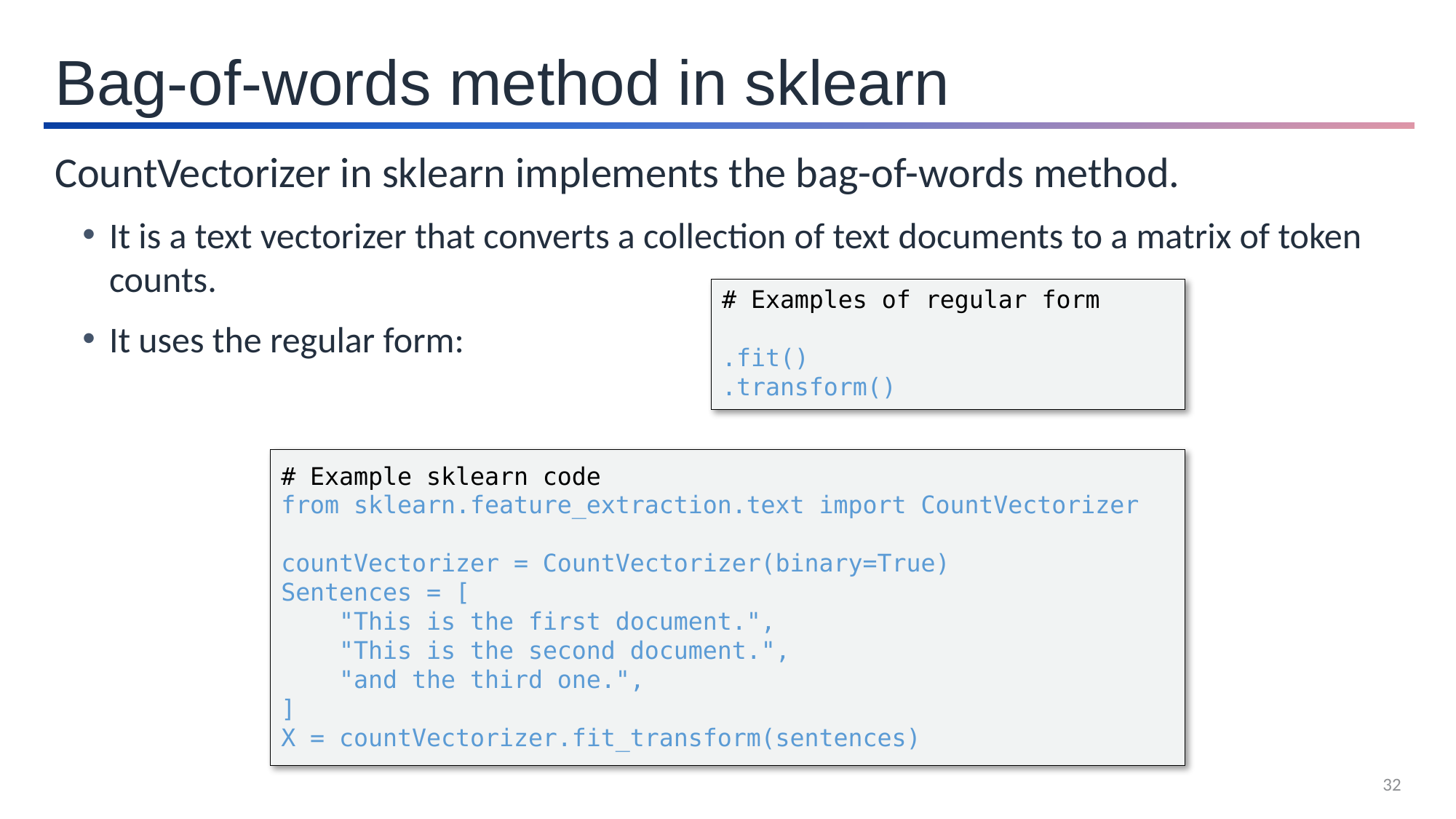

Bag-of-words method in sklearn
CountVectorizer in sklearn implements the bag-of-words method.
It is a text vectorizer that converts a collection of text documents to a matrix of token counts.
It uses the regular form:
# Examples of regular form

.fit()
.transform()
# Example sklearn code
from sklearn.feature_extraction.text import CountVectorizer

countVectorizer = CountVectorizer(binary=True)
Sentences = [
    "This is the first document.",
    "This is the second document.",
    "and the third one.",
]
X = countVectorizer.fit_transform(sentences)
32